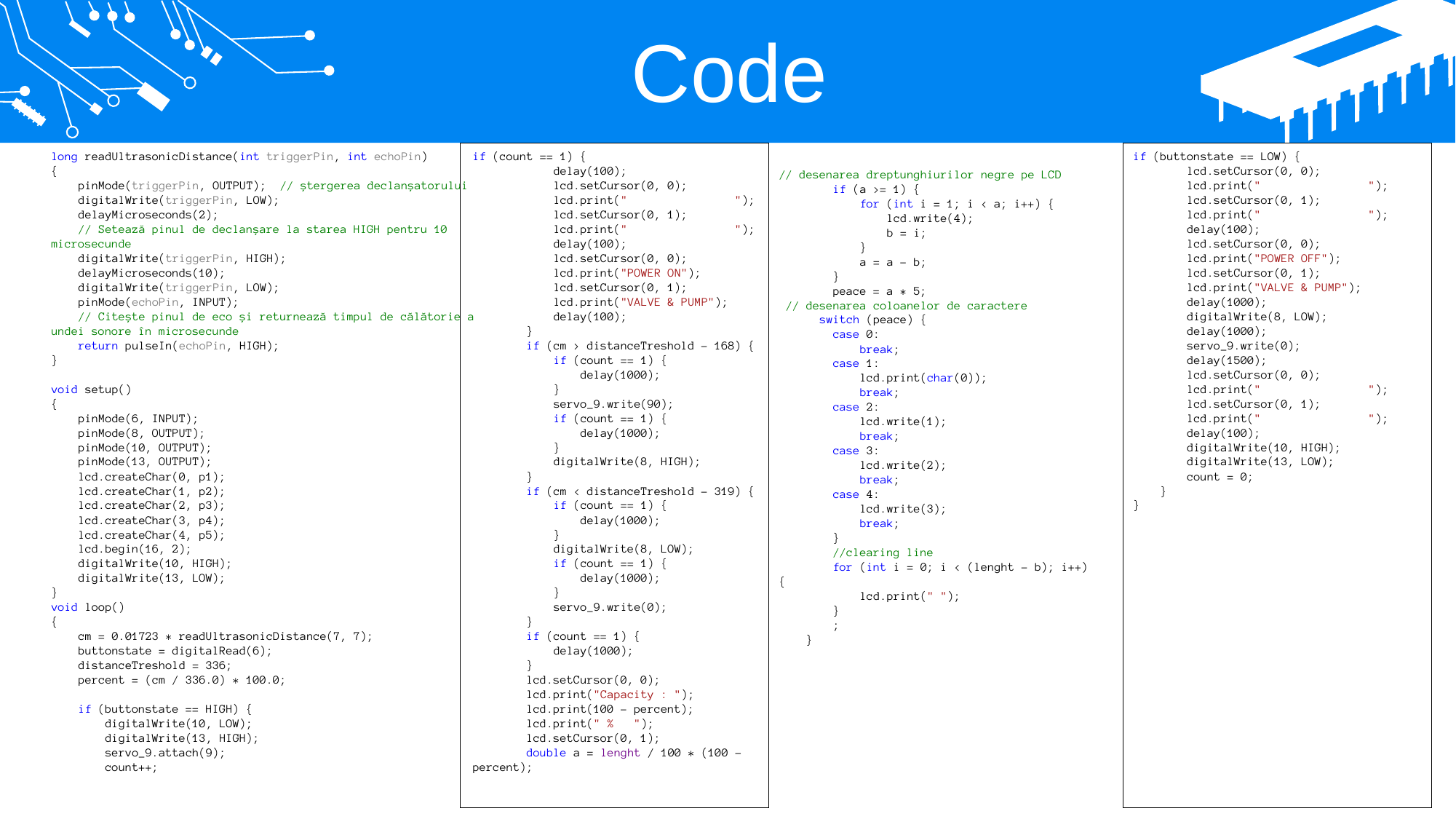

Code
long readUltrasonicDistance(int triggerPin, int echoPin)
{
    pinMode(triggerPin, OUTPUT);  // ștergerea declanșatorului
    digitalWrite(triggerPin, LOW);
    delayMicroseconds(2);
    // Setează pinul de declanșare la starea HIGH pentru 10 microsecunde
    digitalWrite(triggerPin, HIGH);
    delayMicroseconds(10);
    digitalWrite(triggerPin, LOW);
    pinMode(echoPin, INPUT);
    // Citește pinul de eco și returnează timpul de călătorie a undei sonore în microsecunde
    return pulseIn(echoPin, HIGH);
}

void setup()
{
    pinMode(6, INPUT);
    pinMode(8, OUTPUT);
    pinMode(10, OUTPUT);
    pinMode(13, OUTPUT);
    lcd.createChar(0, p1);
    lcd.createChar(1, p2);
    lcd.createChar(2, p3);
    lcd.createChar(3, p4);
    lcd.createChar(4, p5);
    lcd.begin(16, 2);
    digitalWrite(10, HIGH);
    digitalWrite(13, LOW);
}
void loop()
{
    cm = 0.01723 * readUltrasonicDistance(7, 7);
    buttonstate = digitalRead(6);
    distanceTreshold = 336;
    percent = (cm / 336.0) * 100.0;

    if (buttonstate == HIGH) {
        digitalWrite(10, LOW);
        digitalWrite(13, HIGH);
        servo_9.attach(9);
        count++;

if (count == 1) {
            delay(100);
            lcd.setCursor(0, 0);
            lcd.print("                ");
            lcd.setCursor(0, 1);
            lcd.print("                ");
            delay(100);
            lcd.setCursor(0, 0);
            lcd.print("POWER ON");
            lcd.setCursor(0, 1);
            lcd.print("VALVE & PUMP");
            delay(100);
        }
        if (cm > distanceTreshold - 168) {
            if (count == 1) {
                delay(1000);
            }
            servo_9.write(90);
            if (count == 1) {
                delay(1000);
            }
            digitalWrite(8, HIGH);
        }
        if (cm < distanceTreshold - 319) {
            if (count == 1) {
                delay(1000);
            }
            digitalWrite(8, LOW);
            if (count == 1) {
                delay(1000);
            }
            servo_9.write(0);
        }
        if (count == 1) {
            delay(1000);
        }
        lcd.setCursor(0, 0);
        lcd.print("Capacity : ");
        lcd.print(100 - percent);
        lcd.print(" %   ");
        lcd.setCursor(0, 1);
        double a = lenght / 100 * (100 - percent);

if (buttonstate == LOW) {
        lcd.setCursor(0, 0);
        lcd.print("                ");
        lcd.setCursor(0, 1);
        lcd.print("                ");
        delay(100);
        lcd.setCursor(0, 0);
        lcd.print("POWER OFF");
        lcd.setCursor(0, 1);
        lcd.print("VALVE & PUMP");
        delay(1000);
        digitalWrite(8, LOW);
        delay(1000);
        servo_9.write(0);
        delay(1500);
        lcd.setCursor(0, 0);
        lcd.print("                ");
        lcd.setCursor(0, 1);
        lcd.print("                ");
        delay(100);
        digitalWrite(10, HIGH);
        digitalWrite(13, LOW);
        count = 0;
    }
}

// desenarea dreptunghiurilor negre pe LCD
        if (a >= 1) {
            for (int i = 1; i < a; i++) {
                lcd.write(4);
                b = i;
            }
            a = a - b;
        }
        peace = a * 5;
 // desenarea coloanelor de caractere
      switch (peace) {
        case 0:
            break;
        case 1:
            lcd.print(char(0));
            break;
        case 2:
            lcd.write(1);
            break;
        case 3:
            lcd.write(2);
            break;
        case 4:
            lcd.write(3);
            break;
        }
        //clearing line
        for (int i = 0; i < (lenght - b); i++) {
            lcd.print(" ");
        }
        ;
    }